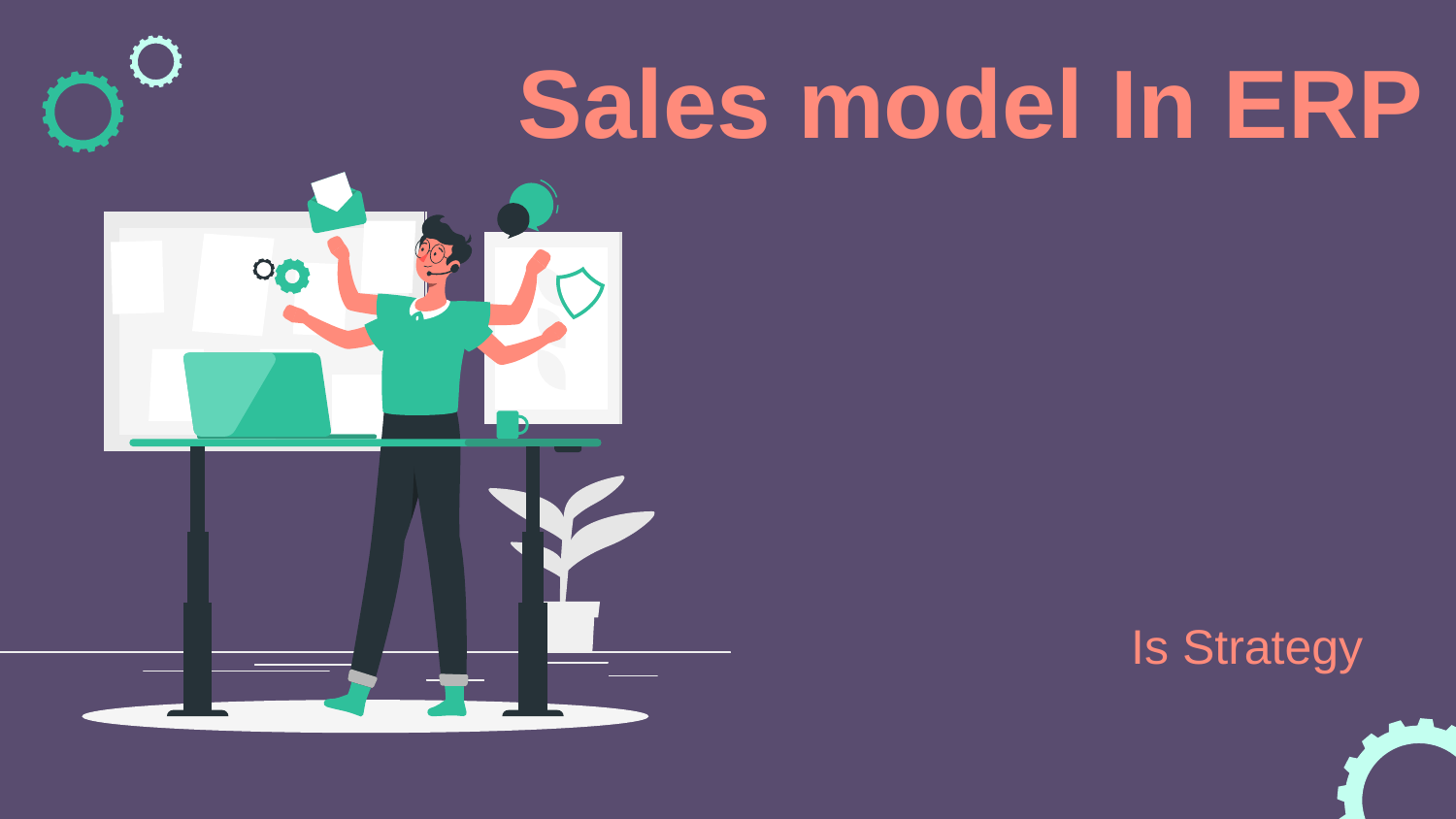

# Sales model In ERP

Is Strategy